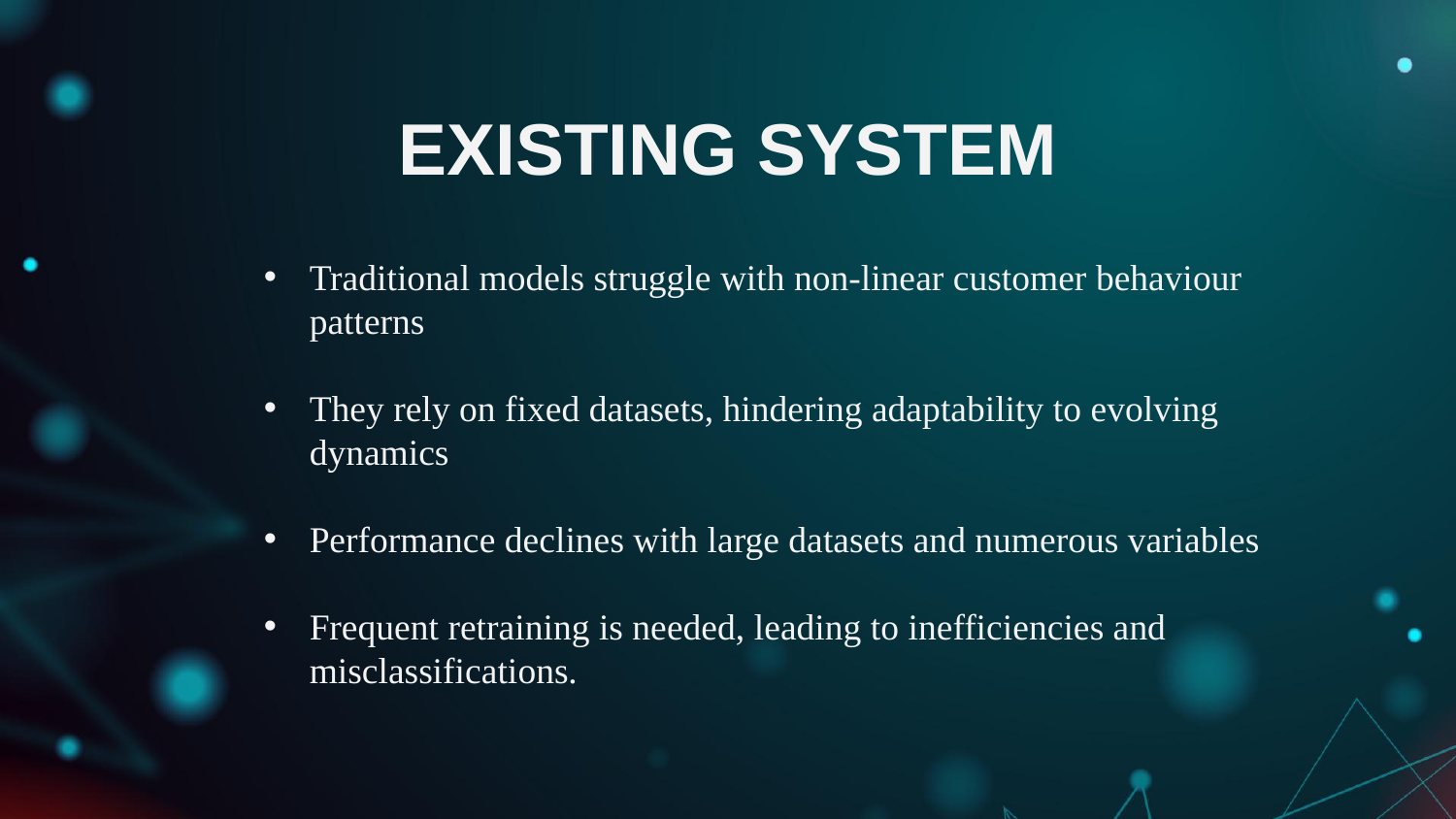

# EXISTING SYSTEM
Traditional models struggle with non-linear customer behaviour patterns

They rely on fixed datasets, hindering adaptability to evolving dynamics

Performance declines with large datasets and numerous variables

Frequent retraining is needed, leading to inefficiencies and misclassifications.